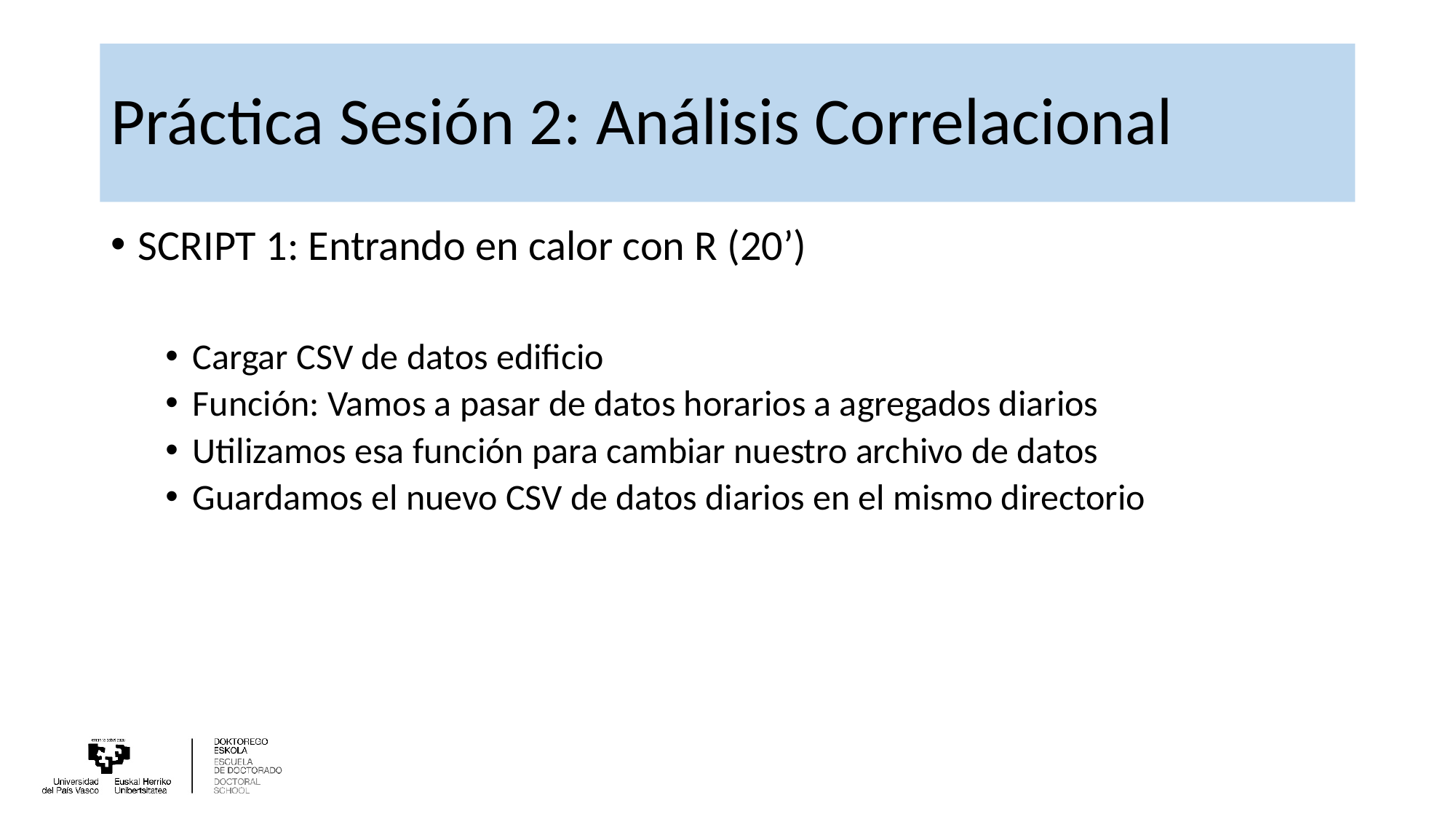

# Práctica Sesión 2: Análisis Correlacional
SCRIPT 1: Entrando en calor con R (20’)

Cargar CSV de datos edificio
Función: Vamos a pasar de datos horarios a agregados diarios
Utilizamos esa función para cambiar nuestro archivo de datos
Guardamos el nuevo CSV de datos diarios en el mismo directorio